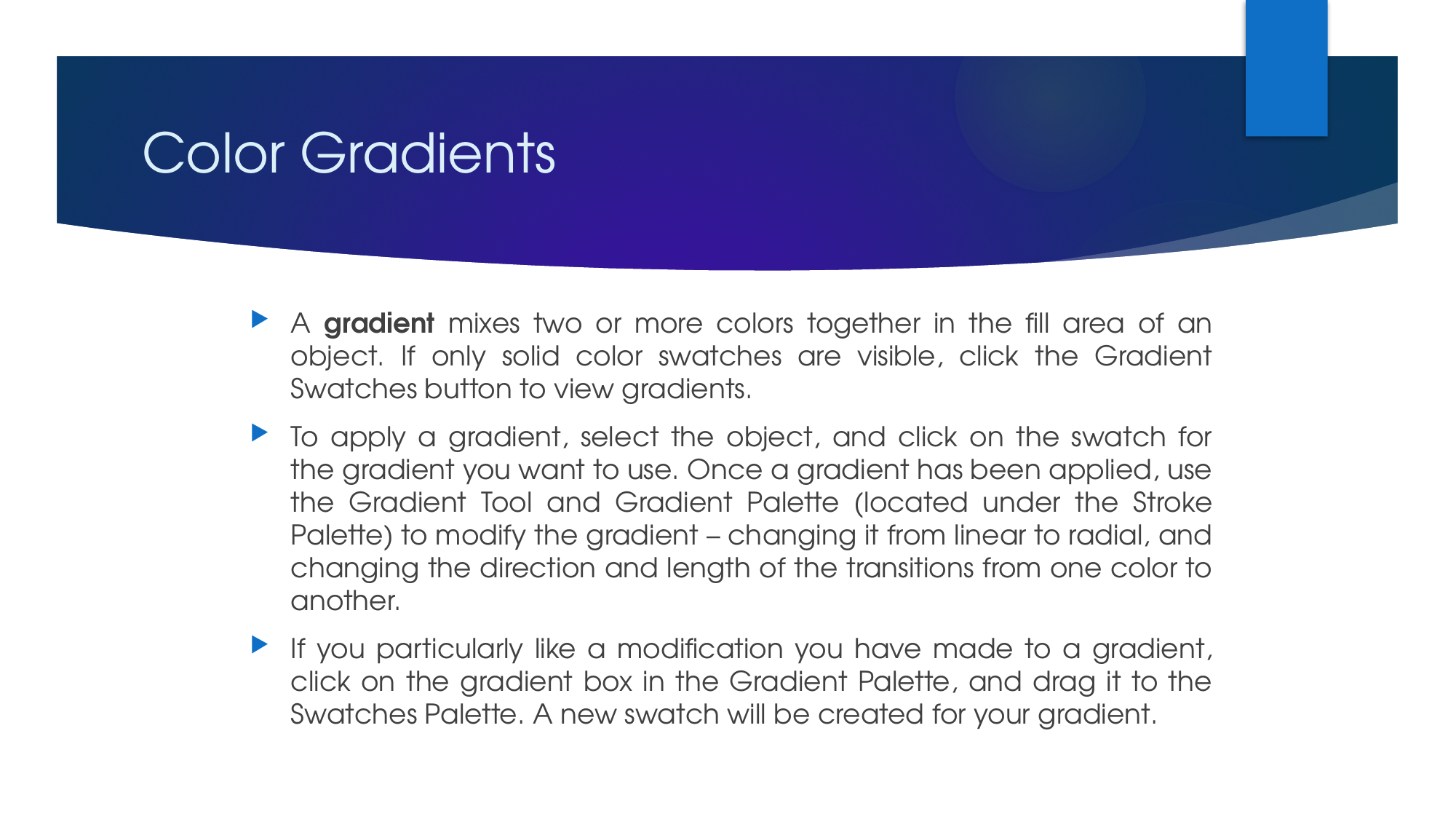

# Color Gradients
A gradient mixes two or more colors together in the fill area of an object. If only solid color swatches are visible, click the Gradient Swatches button to view gradients.
To apply a gradient, select the object, and click on the swatch for the gradient you want to use. Once a gradient has been applied, use the Gradient Tool and Gradient Palette (located under the Stroke Palette) to modify the gradient – changing it from linear to radial, and changing the direction and length of the transitions from one color to another.
If you particularly like a modification you have made to a gradient, click on the gradient box in the Gradient Palette, and drag it to the Swatches Palette. A new swatch will be created for your gradient.